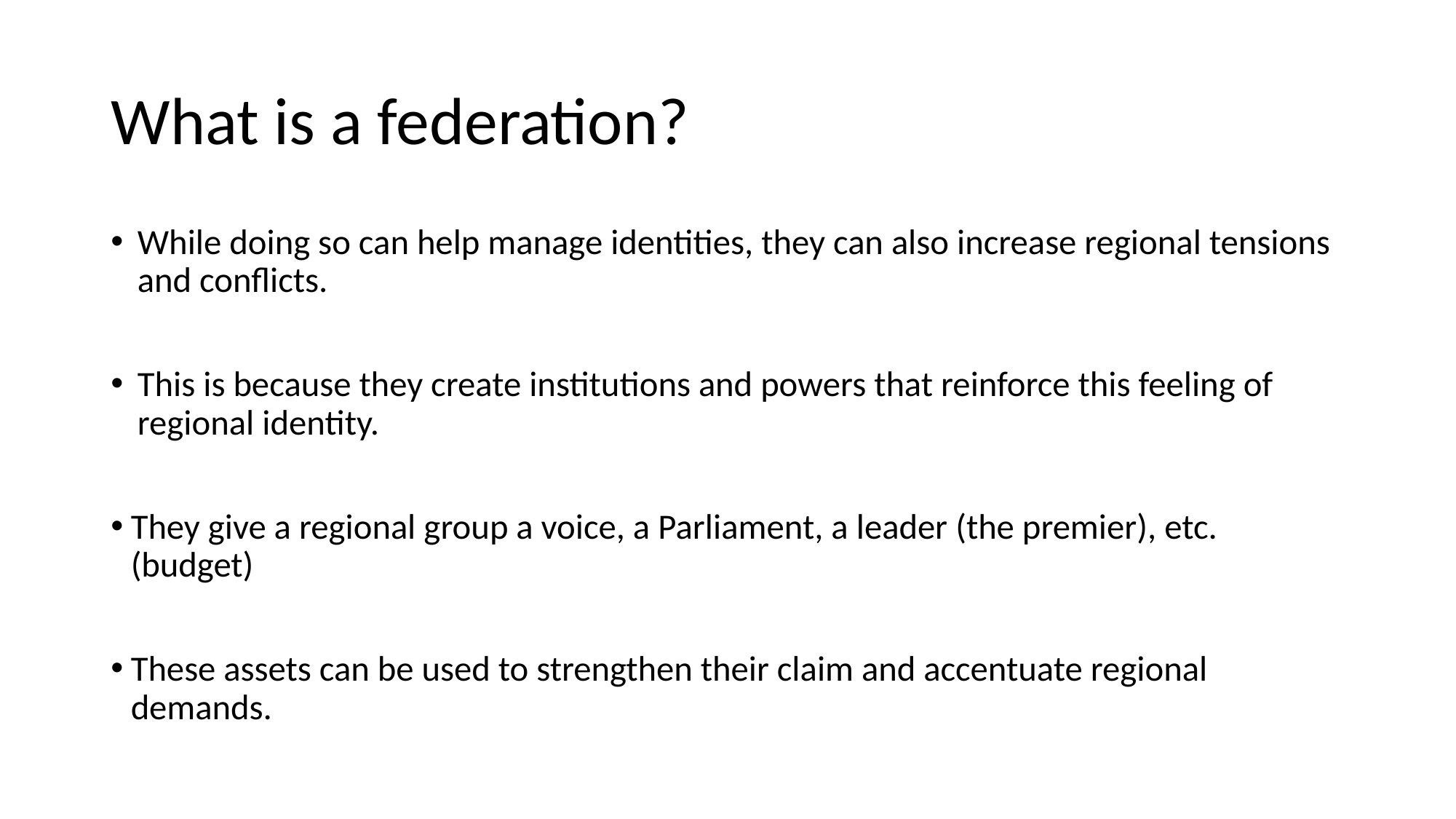

# What is a federation?
While doing so can help manage identities, they can also increase regional tensions and conflicts.

This is because they create institutions and powers that reinforce this feeling of regional identity.

They give a regional group a voice, a Parliament, a leader (the premier), etc. (budget)

These assets can be used to strengthen their claim and accentuate regional demands.